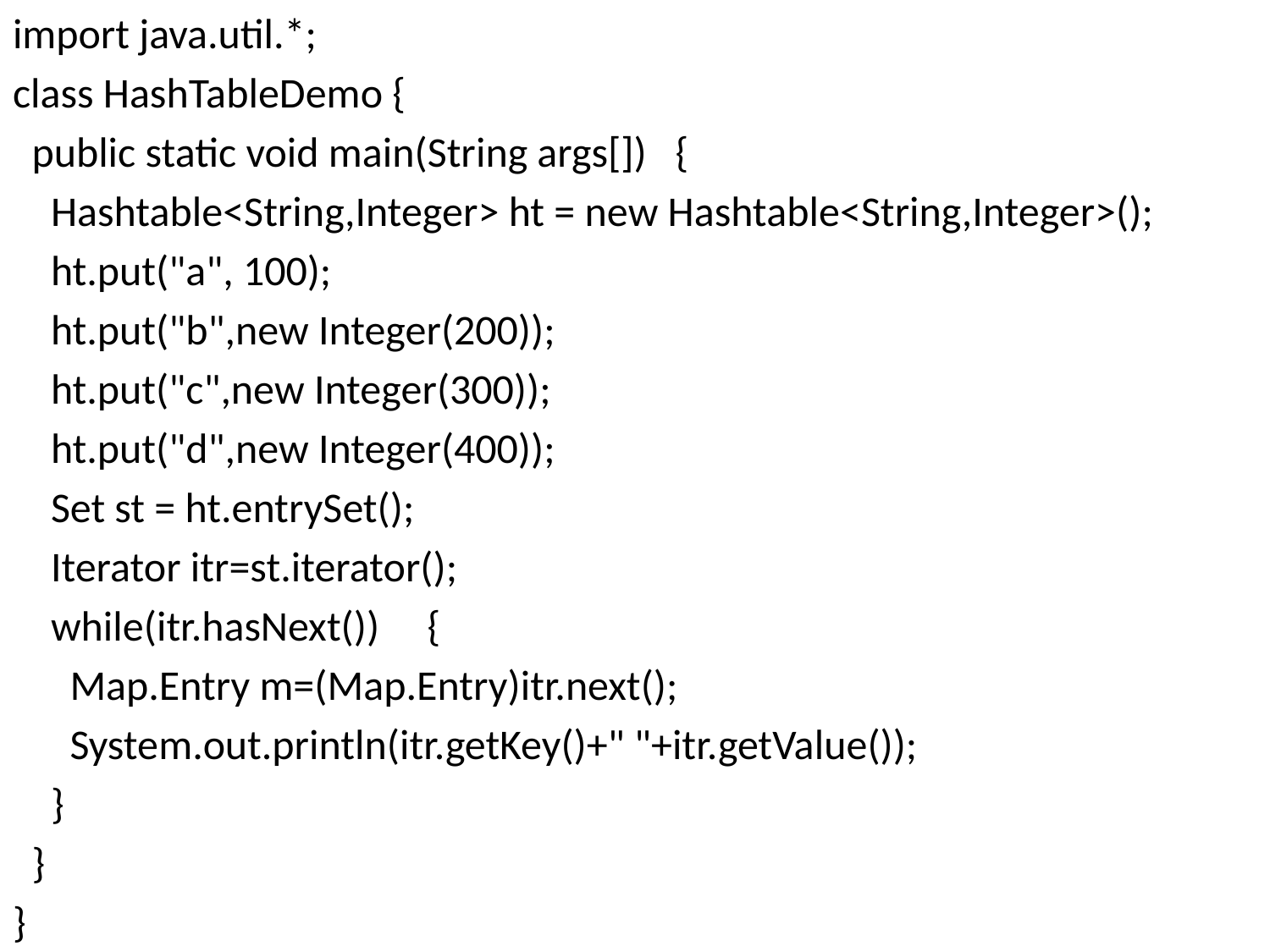

import java.util.*;
class HashTableDemo {
  public static void main(String args[])   {
    Hashtable<String,Integer> ht = new Hashtable<String,Integer>();
    ht.put("a", 100);
    ht.put("b",new Integer(200));
    ht.put("c",new Integer(300));
    ht.put("d",new Integer(400));
    Set st = ht.entrySet();
    Iterator itr=st.iterator();
    while(itr.hasNext())     {
      Map.Entry m=(Map.Entry)itr.next();
      System.out.println(itr.getKey()+" "+itr.getValue());
    }
  }
}